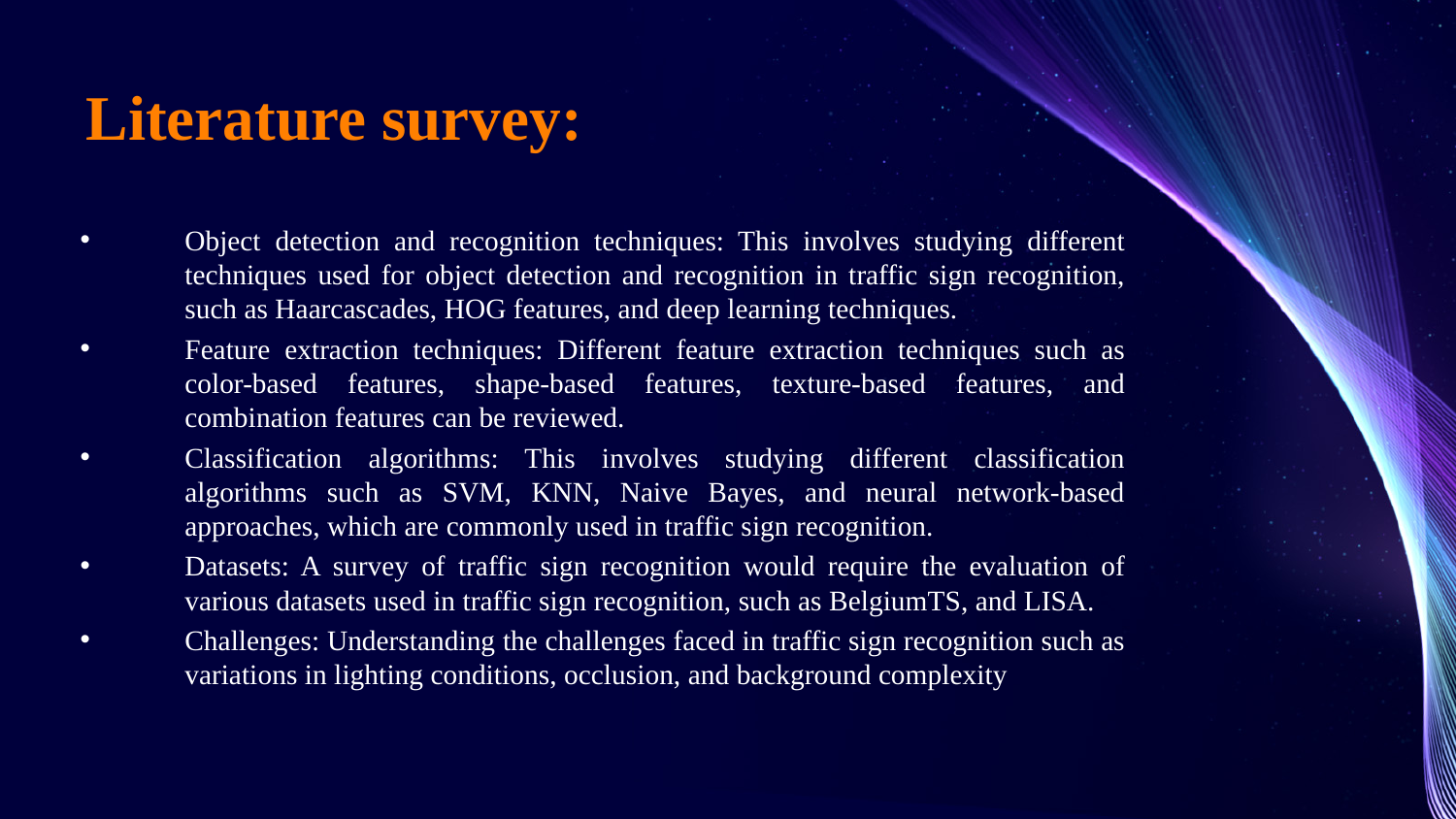

# Literature survey:
Object detection and recognition techniques: This involves studying different techniques used for object detection and recognition in traffic sign recognition, such as Haarcascades, HOG features, and deep learning techniques.
Feature extraction techniques: Different feature extraction techniques such as color-based features, shape-based features, texture-based features, and combination features can be reviewed.
Classification algorithms: This involves studying different classification algorithms such as SVM, KNN, Naive Bayes, and neural network-based approaches, which are commonly used in traffic sign recognition.
Datasets: A survey of traffic sign recognition would require the evaluation of various datasets used in traffic sign recognition, such as BelgiumTS, and LISA.
Challenges: Understanding the challenges faced in traffic sign recognition such as variations in lighting conditions, occlusion, and background complexity